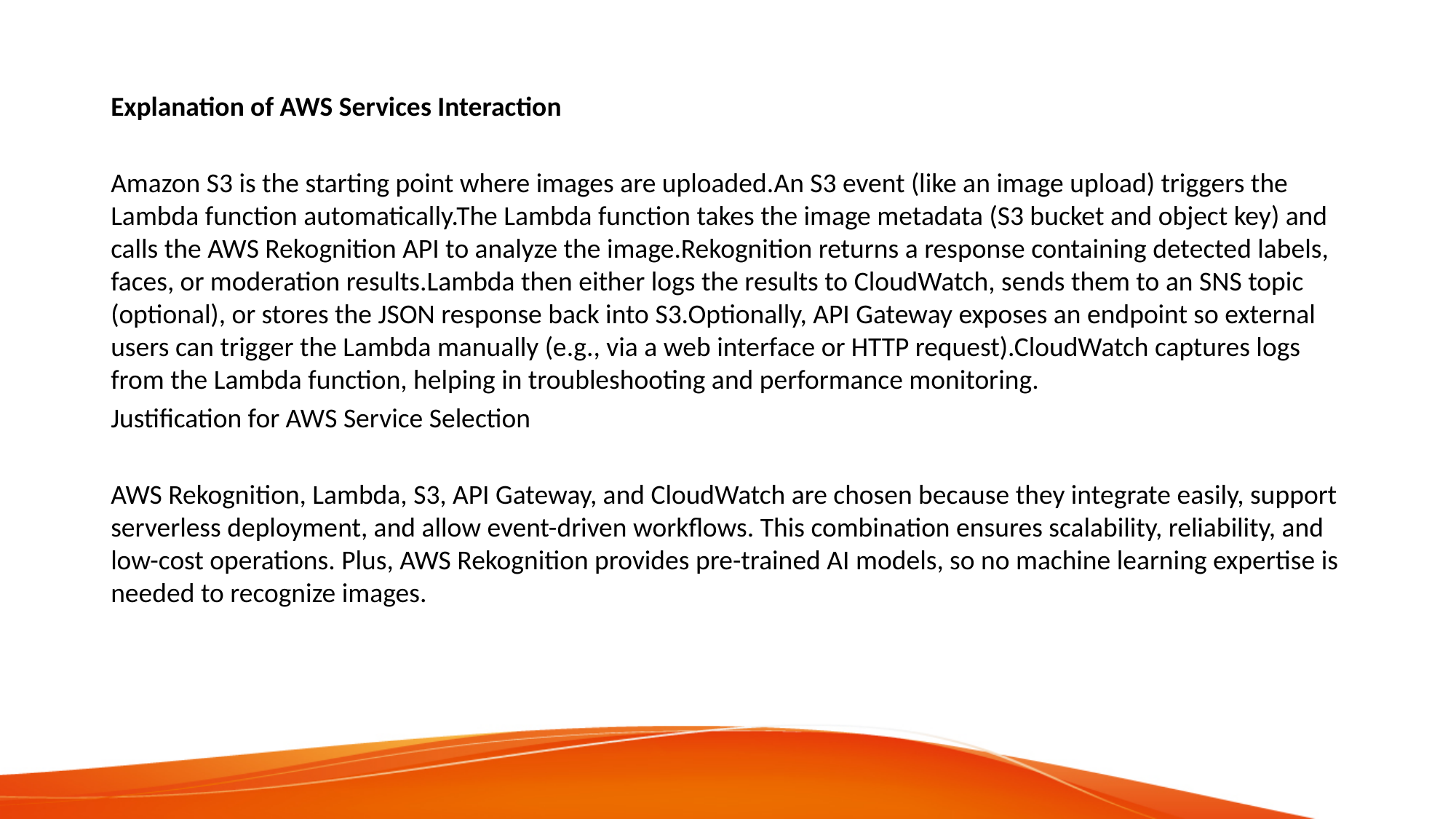

Explanation of AWS Services Interaction

Amazon S3 is the starting point where images are uploaded.An S3 event (like an image upload) triggers the Lambda function automatically.The Lambda function takes the image metadata (S3 bucket and object key) and calls the AWS Rekognition API to analyze the image.Rekognition returns a response containing detected labels, faces, or moderation results.Lambda then either logs the results to CloudWatch, sends them to an SNS topic (optional), or stores the JSON response back into S3.Optionally, API Gateway exposes an endpoint so external users can trigger the Lambda manually (e.g., via a web interface or HTTP request).CloudWatch captures logs from the Lambda function, helping in troubleshooting and performance monitoring.
Justification for AWS Service Selection

AWS Rekognition, Lambda, S3, API Gateway, and CloudWatch are chosen because they integrate easily, support serverless deployment, and allow event-driven workflows. This combination ensures scalability, reliability, and low-cost operations. Plus, AWS Rekognition provides pre-trained AI models, so no machine learning expertise is needed to recognize images.